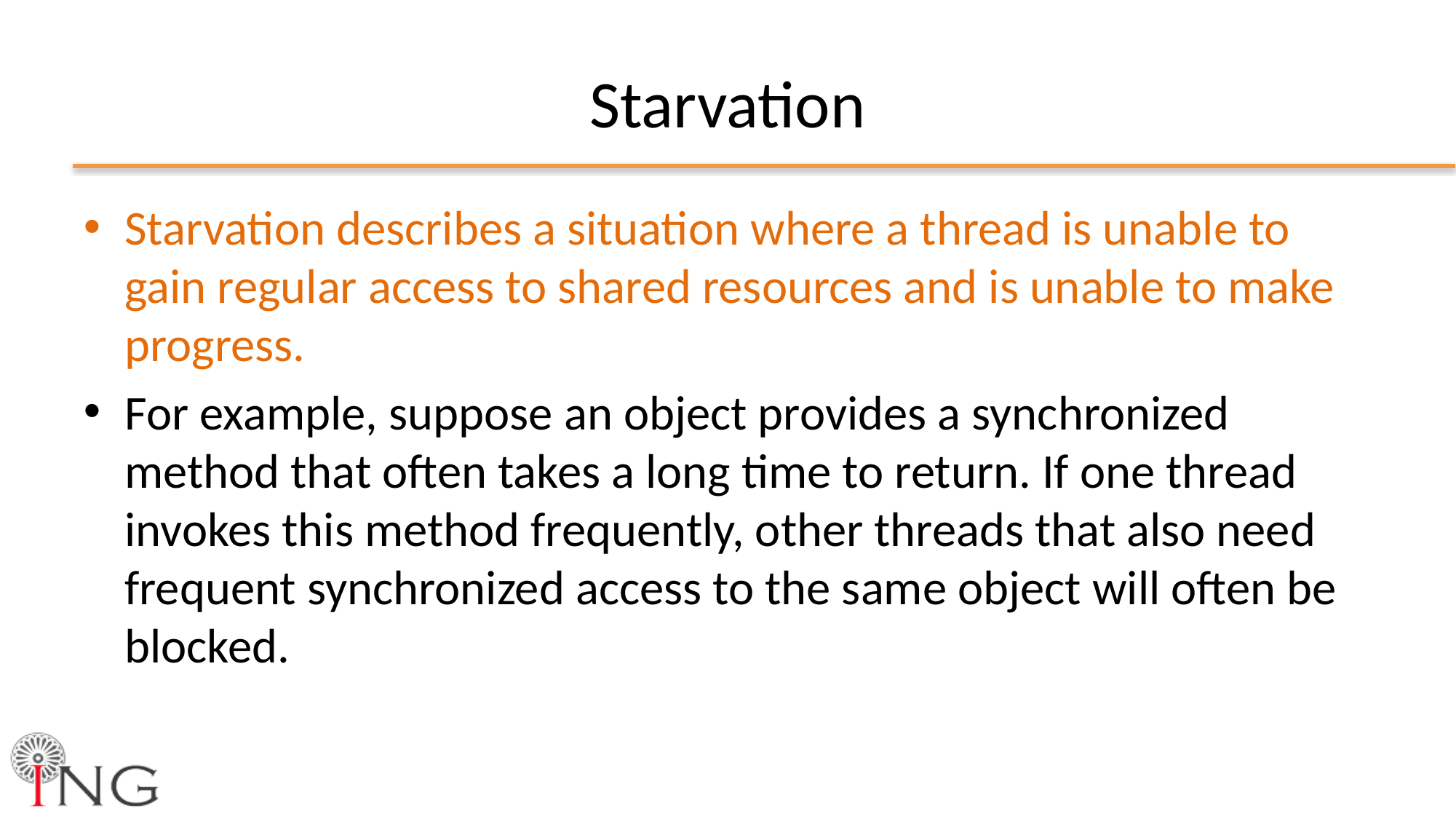

# Starvation
Starvation describes a situation where a thread is unable to gain regular access to shared resources and is unable to make progress.
For example, suppose an object provides a synchronized method that often takes a long time to return. If one thread invokes this method frequently, other threads that also need frequent synchronized access to the same object will often be blocked.